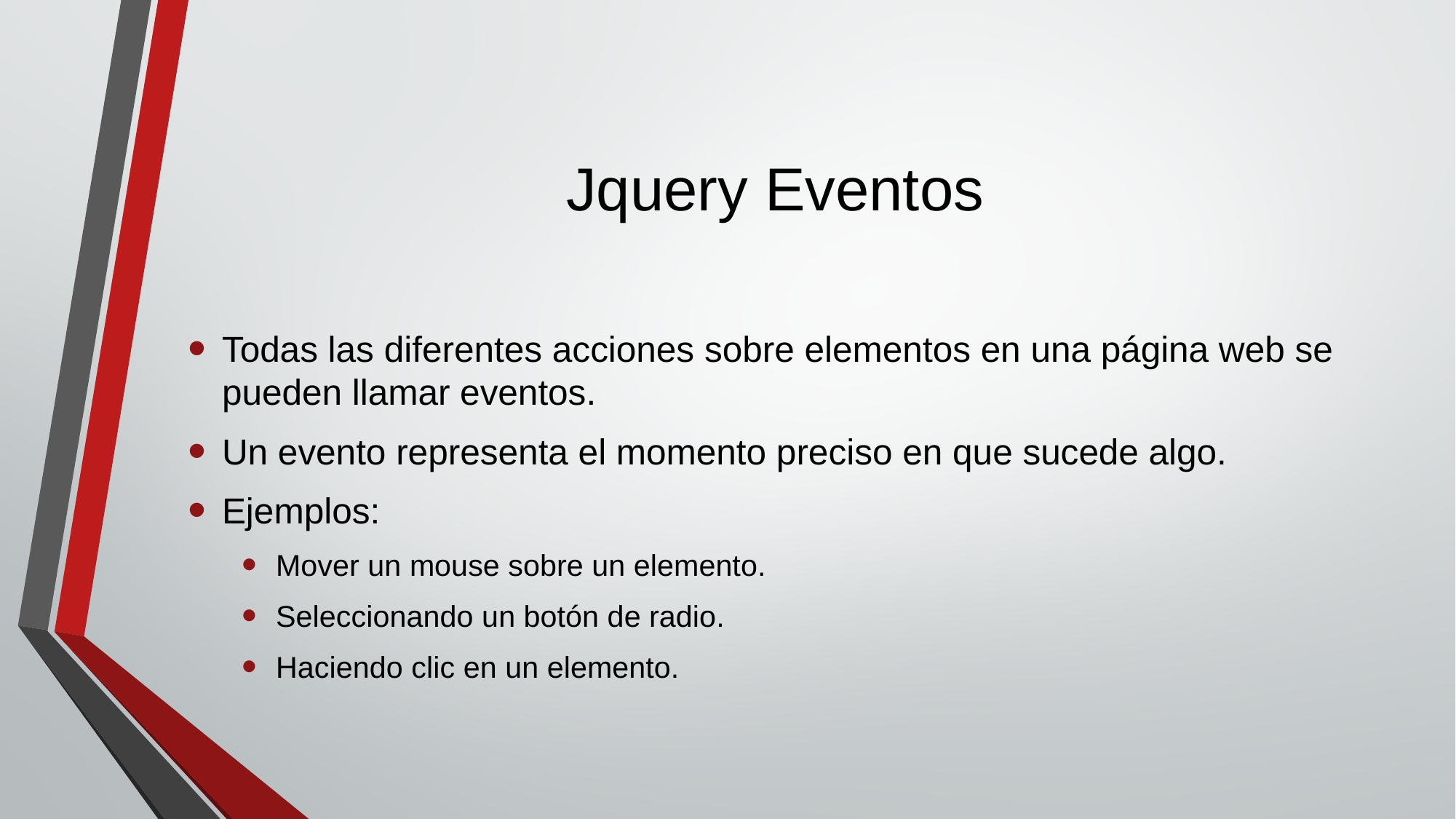

# Jquery Eventos
Todas las diferentes acciones sobre elementos en una página web se pueden llamar eventos.
Un evento representa el momento preciso en que sucede algo.
Ejemplos:
Mover un mouse sobre un elemento.
Seleccionando un botón de radio.
Haciendo clic en un elemento.